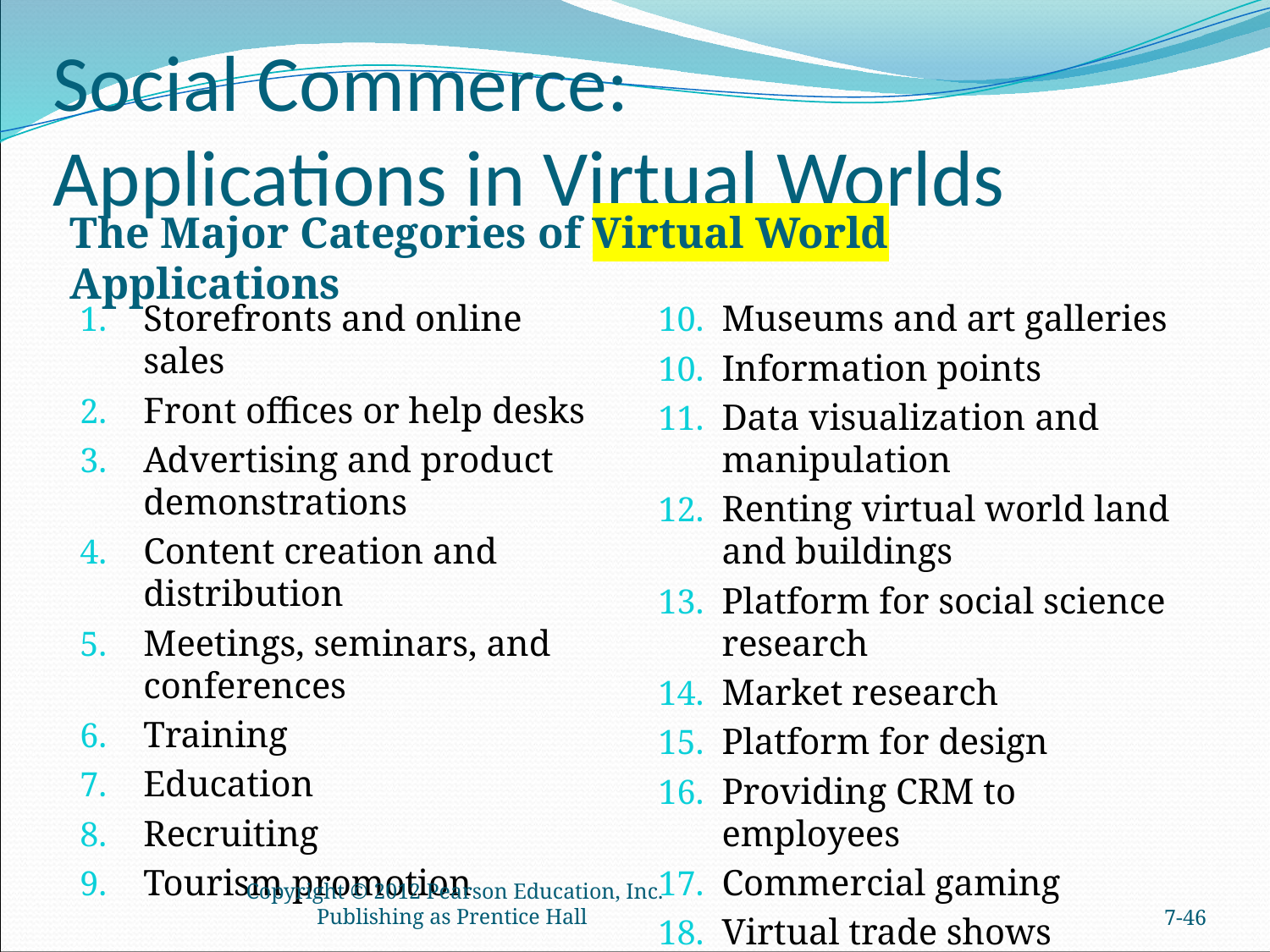

# Social Commerce: Applications in Virtual Worlds
The Major Categories of Virtual World Applications
Storefronts and online sales
Front offices or help desks
Advertising and product demonstrations
Content creation and distribution
Meetings, seminars, and conferences
Training
Education
Recruiting
Tourism promotion

Museums and art galleries
Information points
Data visualization and manipulation
Renting virtual world land and buildings
Platform for social science research
Market research
Platform for design
Providing CRM to employees
Commercial gaming
Virtual trade shows
Copyright © 2012 Pearson Education, Inc. Publishing as Prentice Hall
7-46